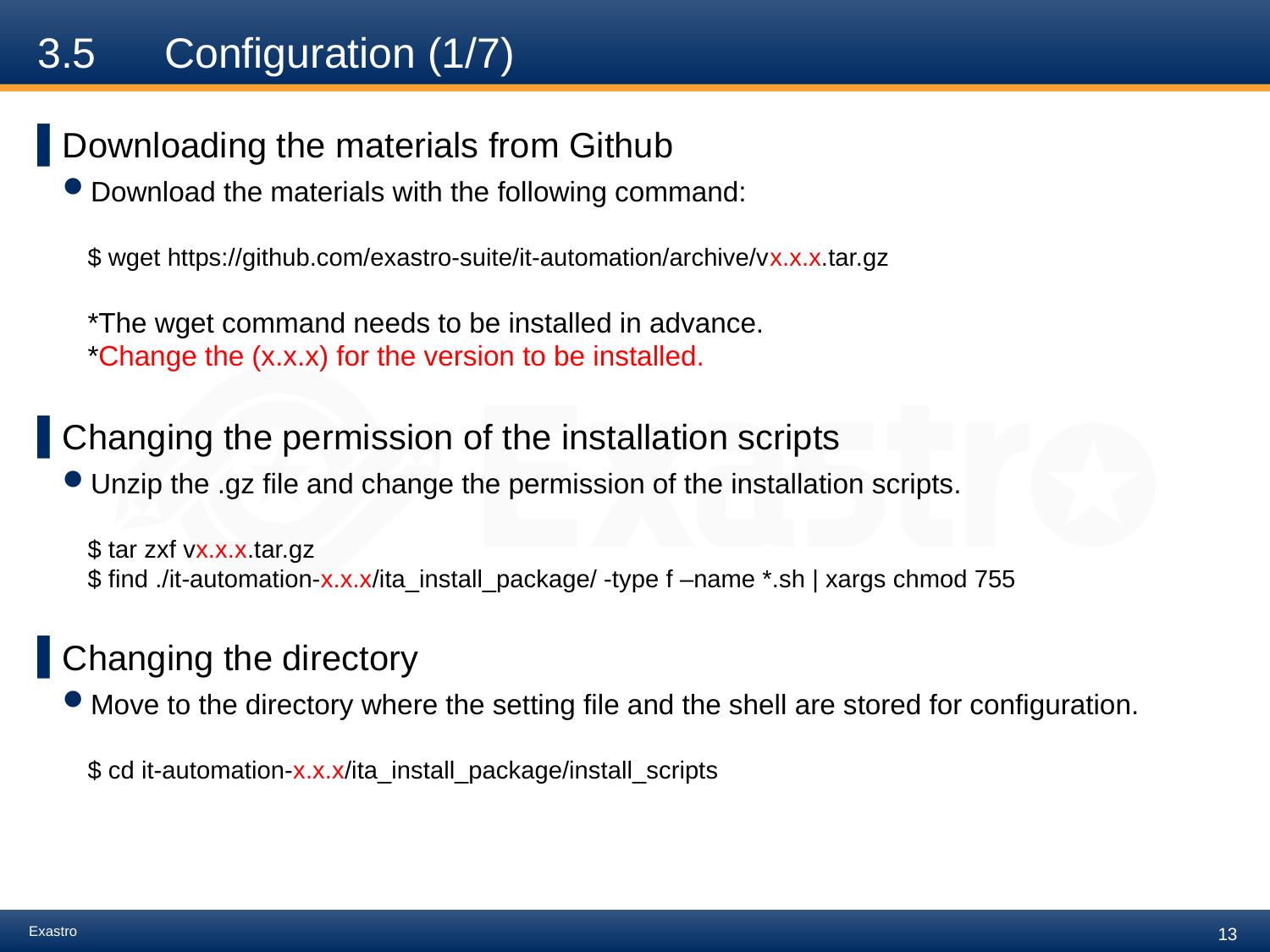

# 3.5	Configuration (1/7)
Downloading the materials from Github
Download the materials with the following command:
$ wget https://github.com/exastro-suite/it-automation/archive/vx.x.x.tar.gz
*The wget command needs to be installed in advance.
*Change the (x.x.x) for the version to be installed.
Changing the permission of the installation scripts
Unzip the .gz file and change the permission of the installation scripts.
$ tar zxf vx.x.x.tar.gz
$ find ./it-automation-x.x.x/ita_install_package/ -type f –name *.sh | xargs chmod 755
Changing the directory
Move to the directory where the setting file and the shell are stored for configuration.
$ cd it-automation-x.x.x/ita_install_package/install_scripts